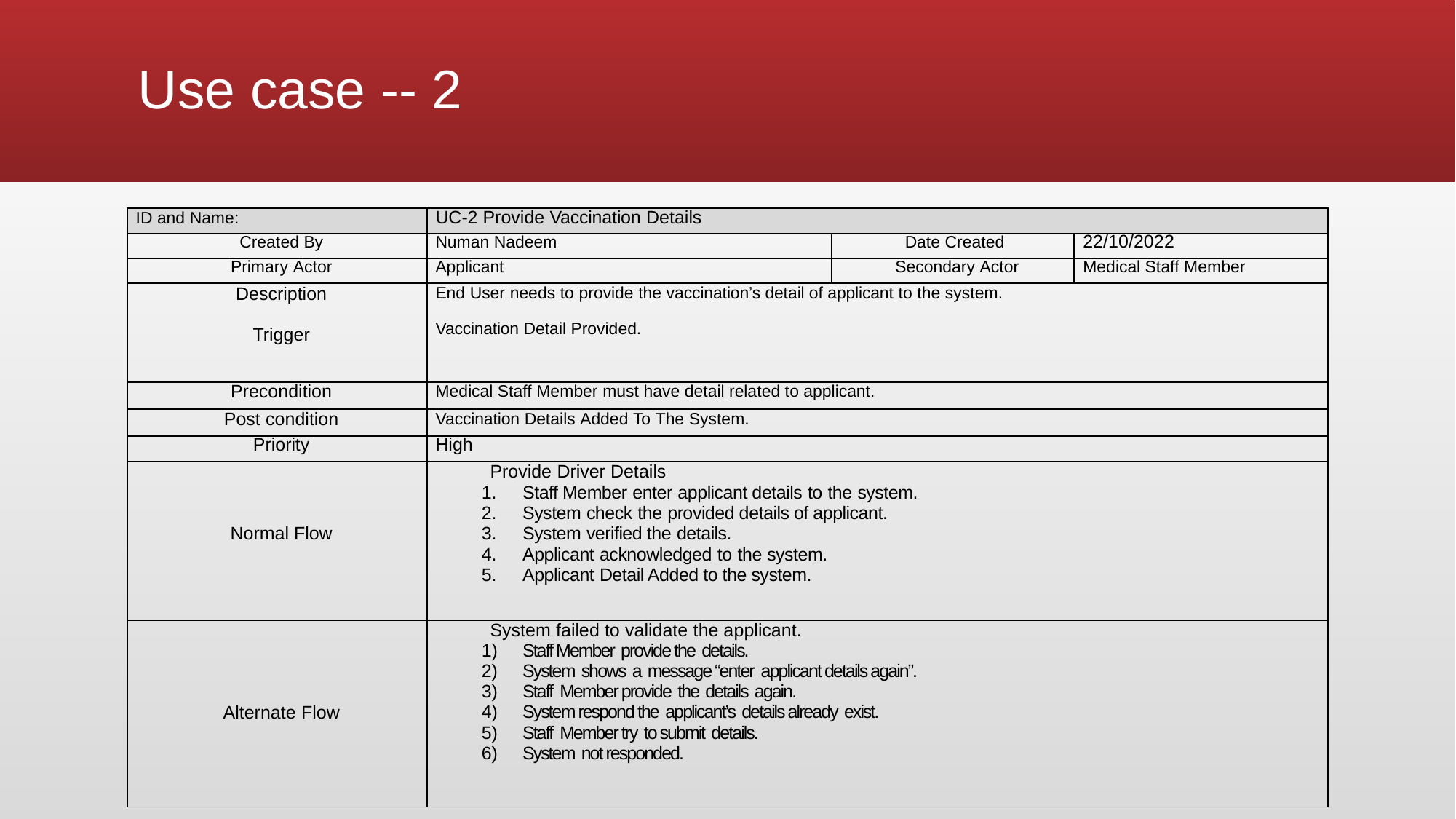

# Use case -- 2
| ID and Name: | UC-2 Provide Vaccination Details |  |  |
| --- | --- | --- | --- |
| Created By | Numan Nadeem | Date Created | 22/10/2022 |
| Primary Actor | Applicant | Secondary Actor | Medical Staff Member |
| Description   Trigger | End User needs to provide the vaccination’s detail of applicant to the system.   Vaccination Detail Provided. |  |  |
| Precondition | Medical Staff Member must have detail related to applicant. |  |  |
| Post condition | Vaccination Details Added To The System. |
| --- | --- |
| Priority | High |
| Normal Flow | Provide Driver Details Staff Member enter applicant details to the system. System check the provided details of applicant. System verified the details. Applicant acknowledged to the system. Applicant Detail Added to the system. |
| Alternate Flow | System failed to validate the applicant. Staff Member provide the details. System shows a message “enter applicant details again”. Staff Member provide the details again. System respond the applicant’s details already exist. Staff Member try to submit details. System not responded. |